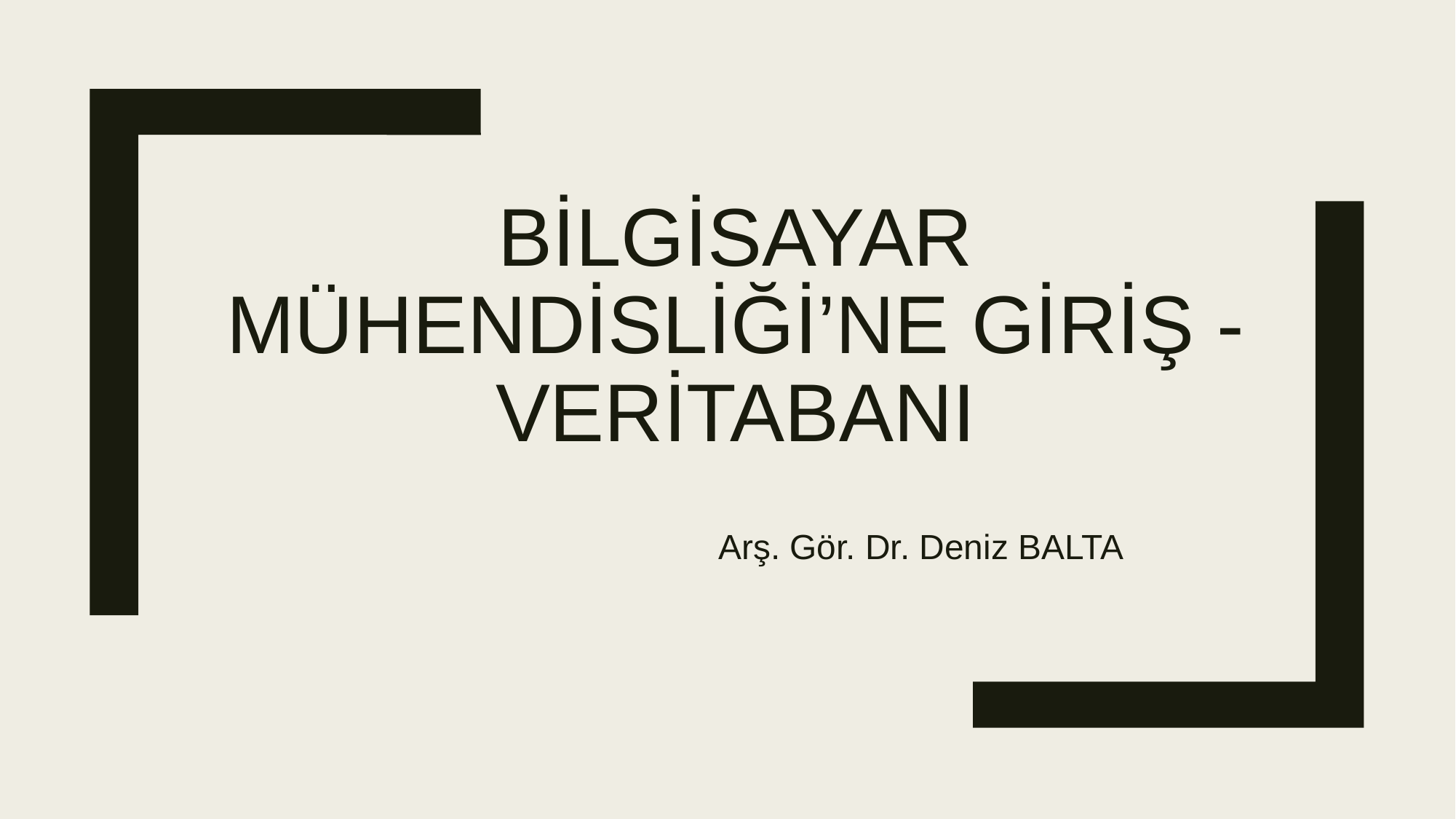

# Bilgisayar mühendisliği’ne giriş - Veritabanı

Arş. Gör. Dr. Deniz BALTA